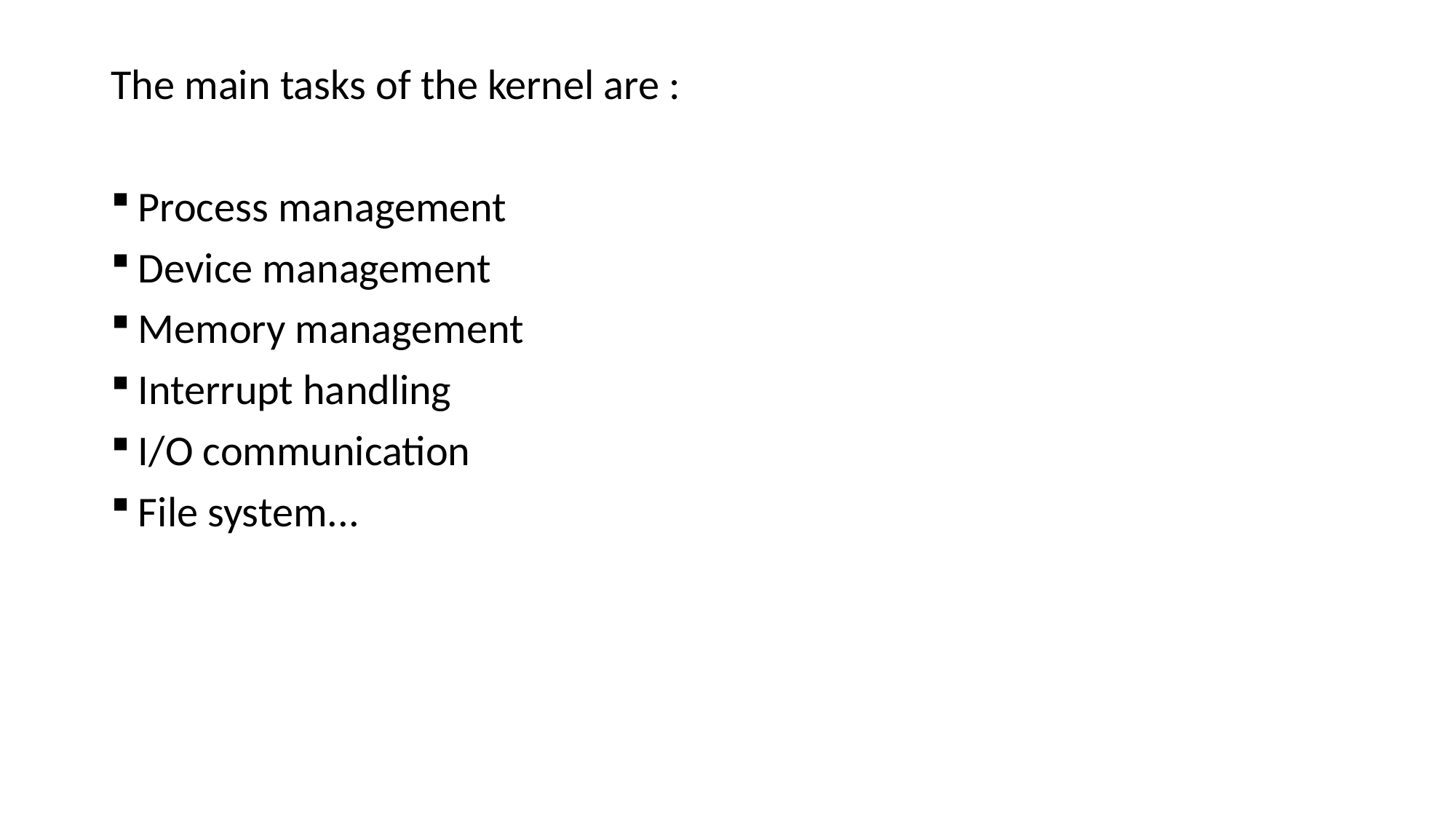

The main tasks of the kernel are :

Process management
Device management
Memory management
Interrupt handling
I/O communication
File system...